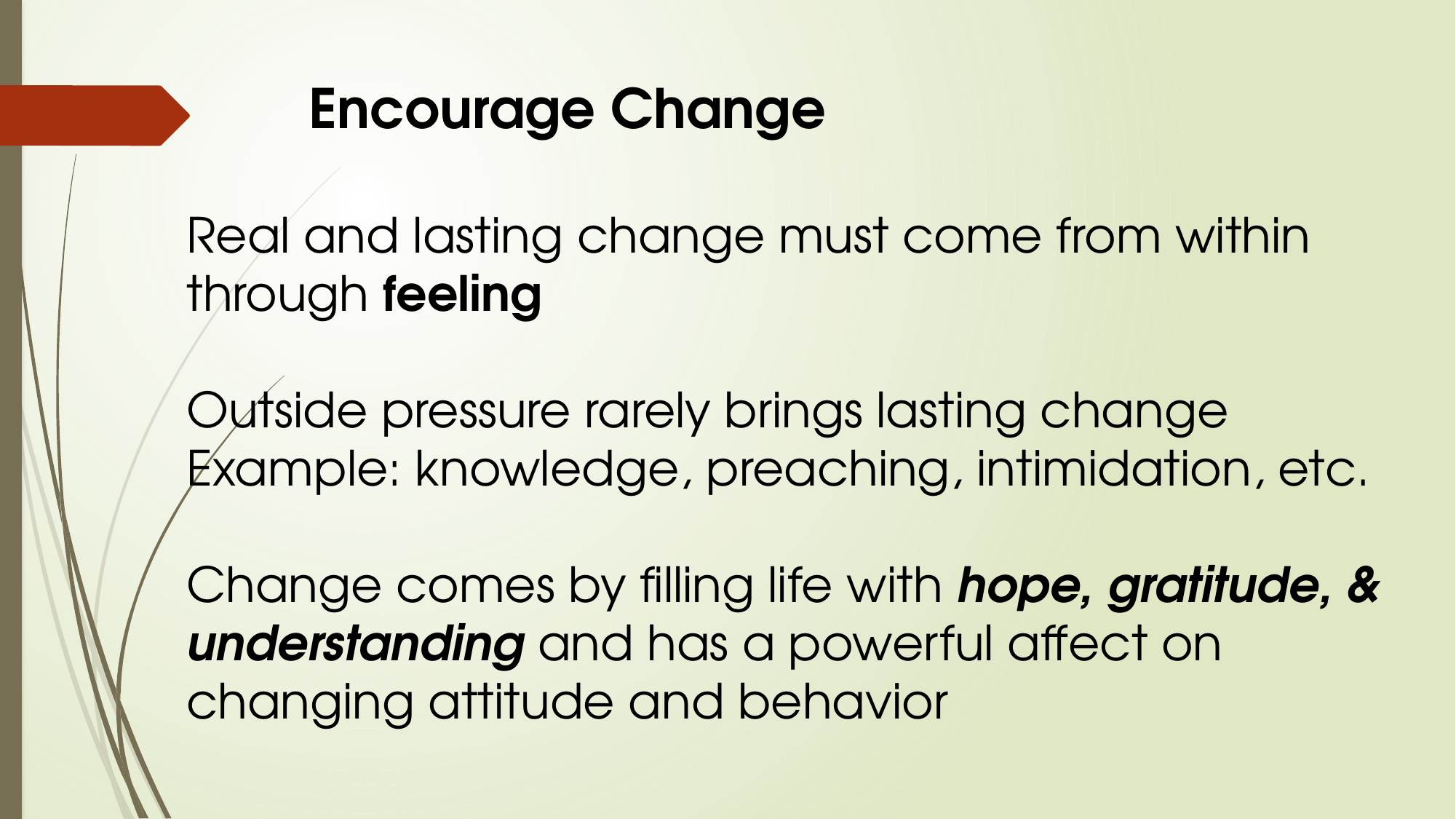

Encourage Change

Real and lasting change must come from within through feeling

Outside pressure rarely brings lasting change Example: knowledge, preaching, intimidation, etc.

Change comes by filling life with hope, gratitude, & understanding and has a powerful affect on changing attitude and behavior